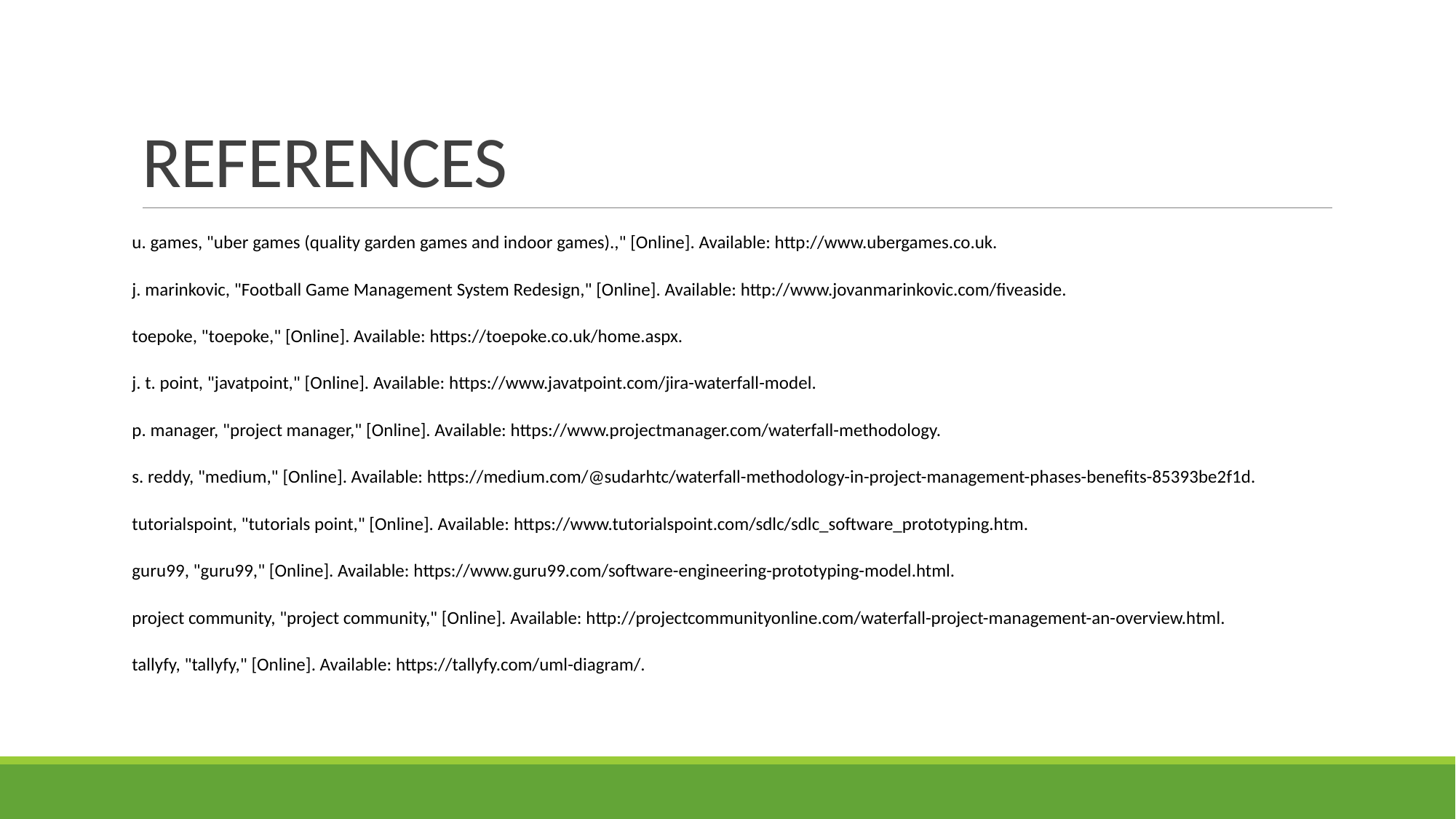

# REFERENCES
| u. games, "uber games (quality garden games and indoor games).," [Online]. Available: http://www.ubergames.co.uk. |
| --- |
| j. marinkovic, "Football Game Management System Redesign," [Online]. Available: http://www.jovanmarinkovic.com/fiveaside. |
| toepoke, "toepoke," [Online]. Available: https://toepoke.co.uk/home.aspx. |
| j. t. point, "javatpoint," [Online]. Available: https://www.javatpoint.com/jira-waterfall-model. |
| p. manager, "project manager," [Online]. Available: https://www.projectmanager.com/waterfall-methodology. |
| s. reddy, "medium," [Online]. Available: https://medium.com/@sudarhtc/waterfall-methodology-in-project-management-phases-benefits-85393be2f1d. |
| tutorialspoint, "tutorials point," [Online]. Available: https://www.tutorialspoint.com/sdlc/sdlc\_software\_prototyping.htm. |
| guru99, "guru99," [Online]. Available: https://www.guru99.com/software-engineering-prototyping-model.html. |
| project community, "project community," [Online]. Available: http://projectcommunityonline.com/waterfall-project-management-an-overview.html. |
| tallyfy, "tallyfy," [Online]. Available: https://tallyfy.com/uml-diagram/. |